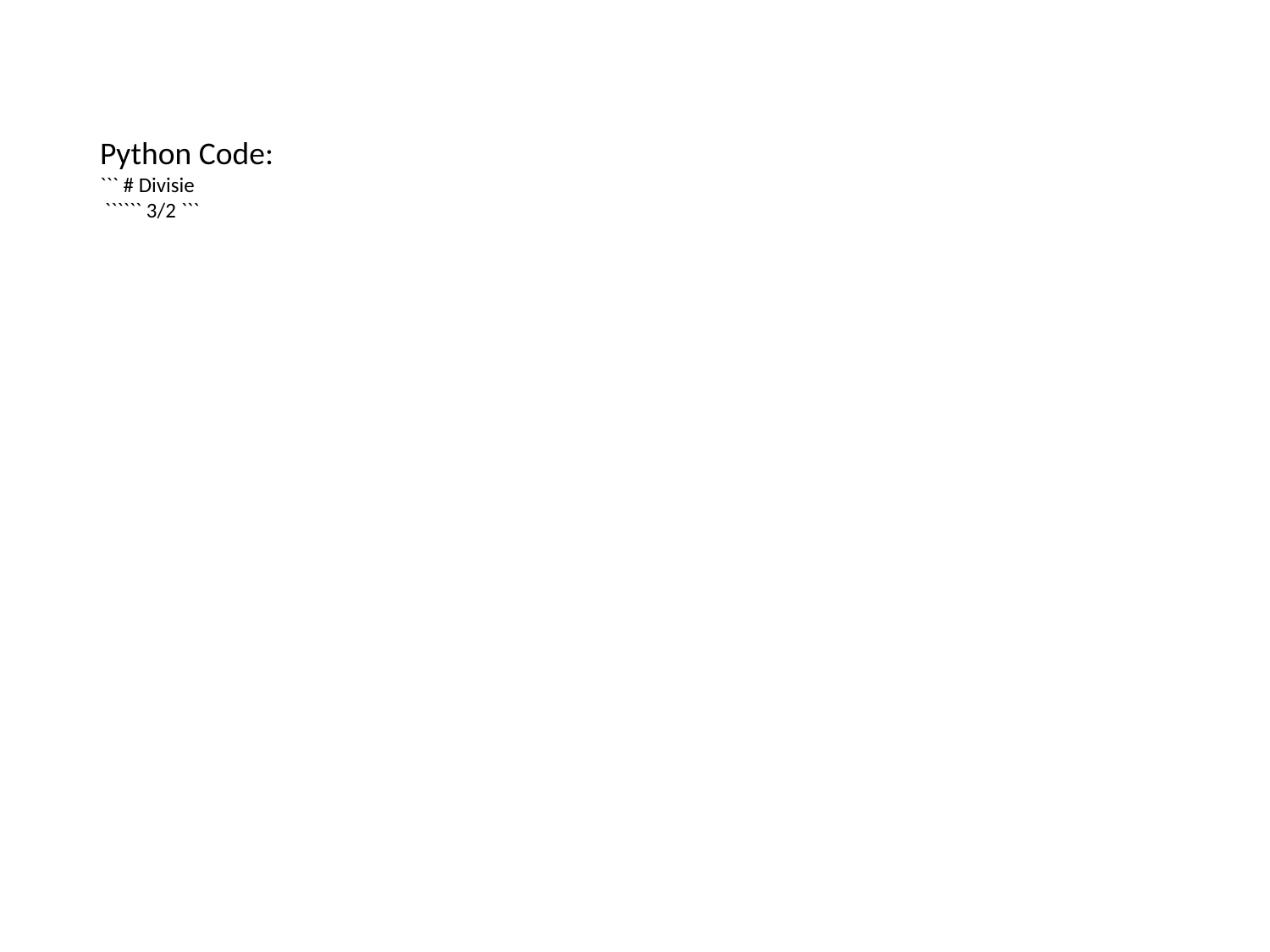

Python Code:
``` # Divisie
 `````` 3/2 ```